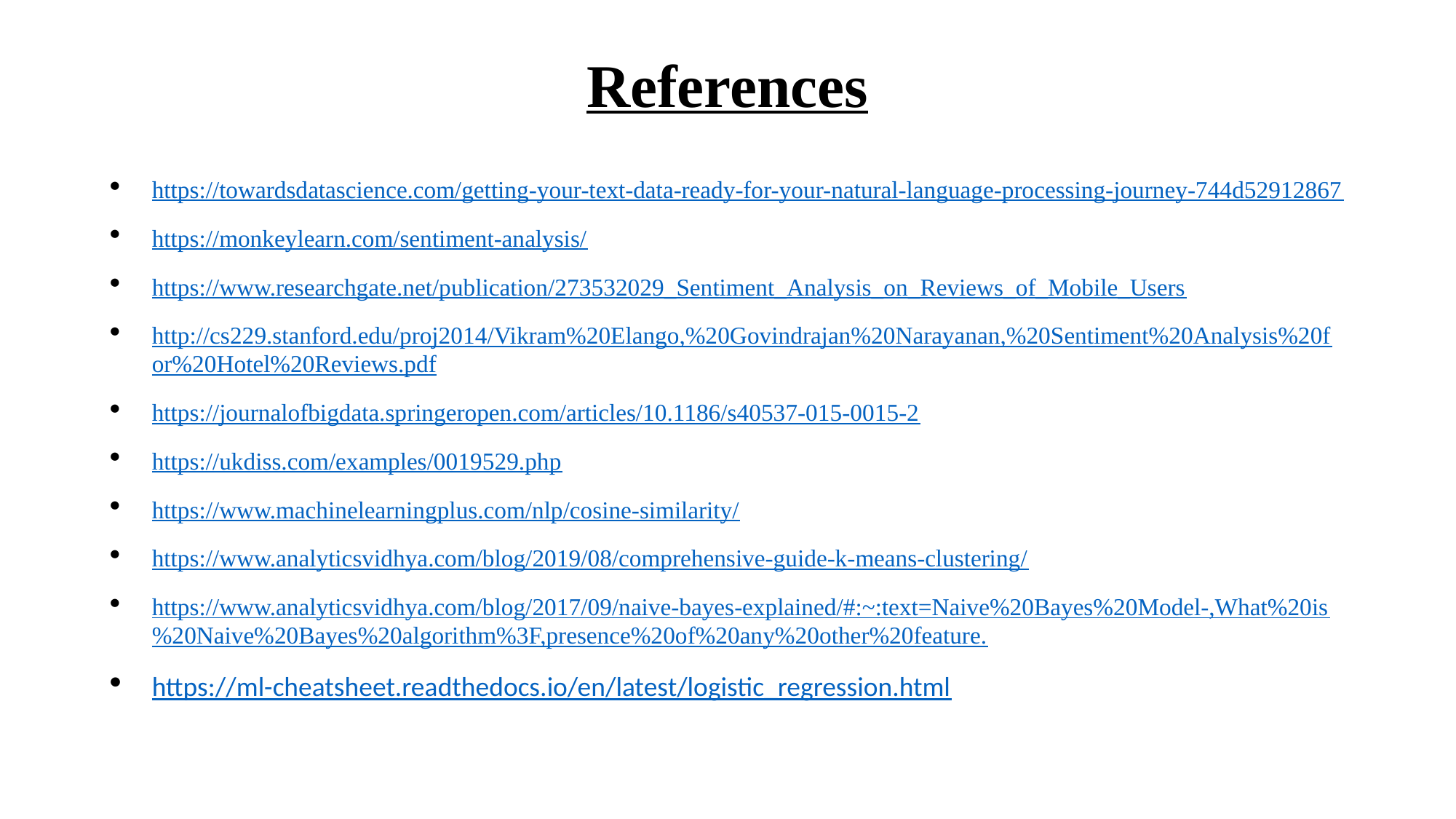

# References
https://towardsdatascience.com/getting-your-text-data-ready-for-your-natural-language-processing-journey-744d52912867
https://monkeylearn.com/sentiment-analysis/
https://www.researchgate.net/publication/273532029_Sentiment_Analysis_on_Reviews_of_Mobile_Users
http://cs229.stanford.edu/proj2014/Vikram%20Elango,%20Govindrajan%20Narayanan,%20Sentiment%20Analysis%20for%20Hotel%20Reviews.pdf
https://journalofbigdata.springeropen.com/articles/10.1186/s40537-015-0015-2
https://ukdiss.com/examples/0019529.php
https://www.machinelearningplus.com/nlp/cosine-similarity/
https://www.analyticsvidhya.com/blog/2019/08/comprehensive-guide-k-means-clustering/
https://www.analyticsvidhya.com/blog/2017/09/naive-bayes-explained/#:~:text=Naive%20Bayes%20Model-,What%20is%20Naive%20Bayes%20algorithm%3F,presence%20of%20any%20other%20feature.
https://ml-cheatsheet.readthedocs.io/en/latest/logistic_regression.html